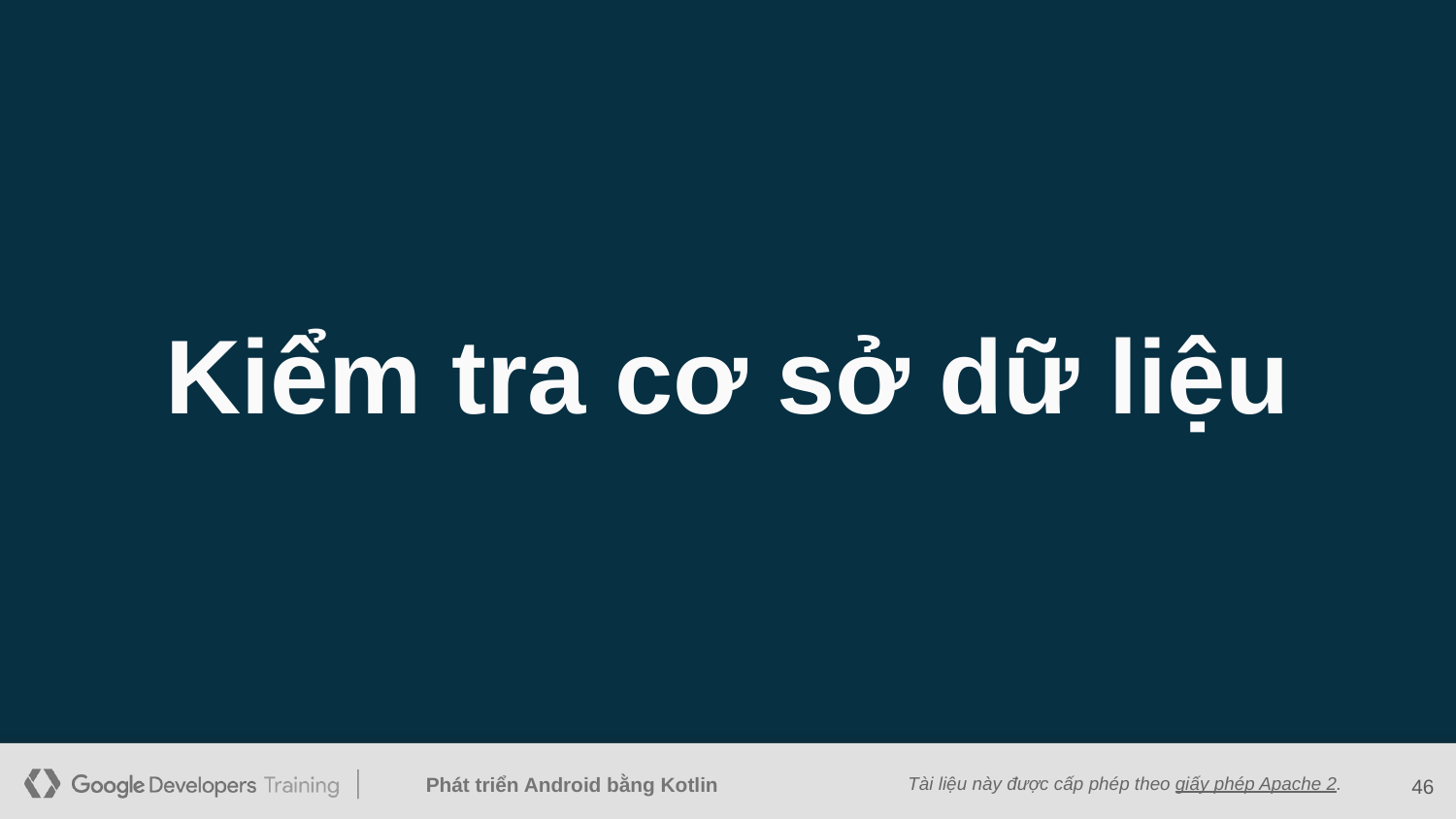

Kiểm tra cơ sở dữ liệu
46